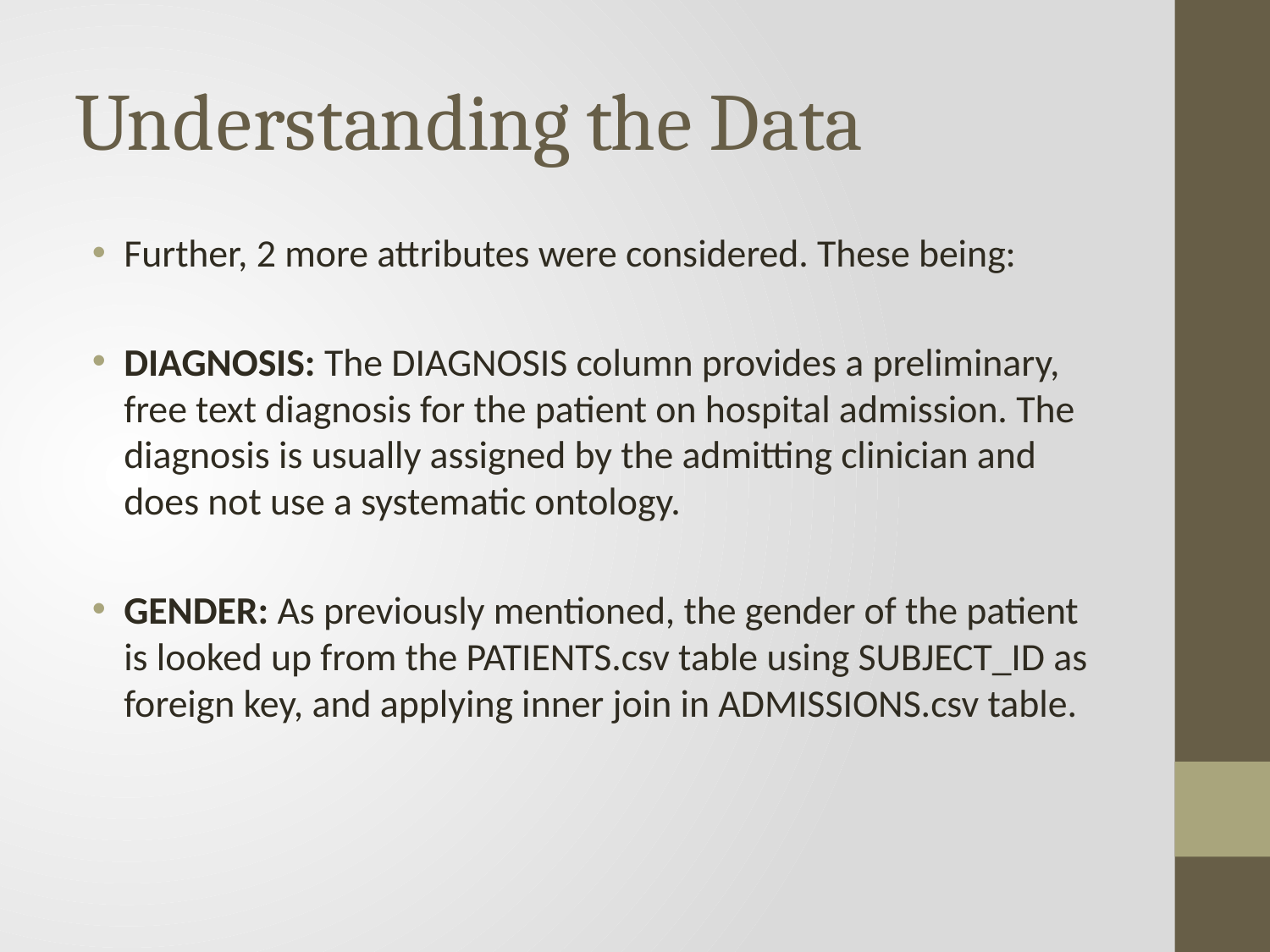

# Understanding the Data
Further, 2 more attributes were considered. These being:

DIAGNOSIS: The DIAGNOSIS column provides a preliminary, free text diagnosis for the patient on hospital admission. The diagnosis is usually assigned by the admitting clinician and does not use a systematic ontology.

GENDER: As previously mentioned, the gender of the patient is looked up from the PATIENTS.csv table using SUBJECT_ID as foreign key, and applying inner join in ADMISSIONS.csv table.